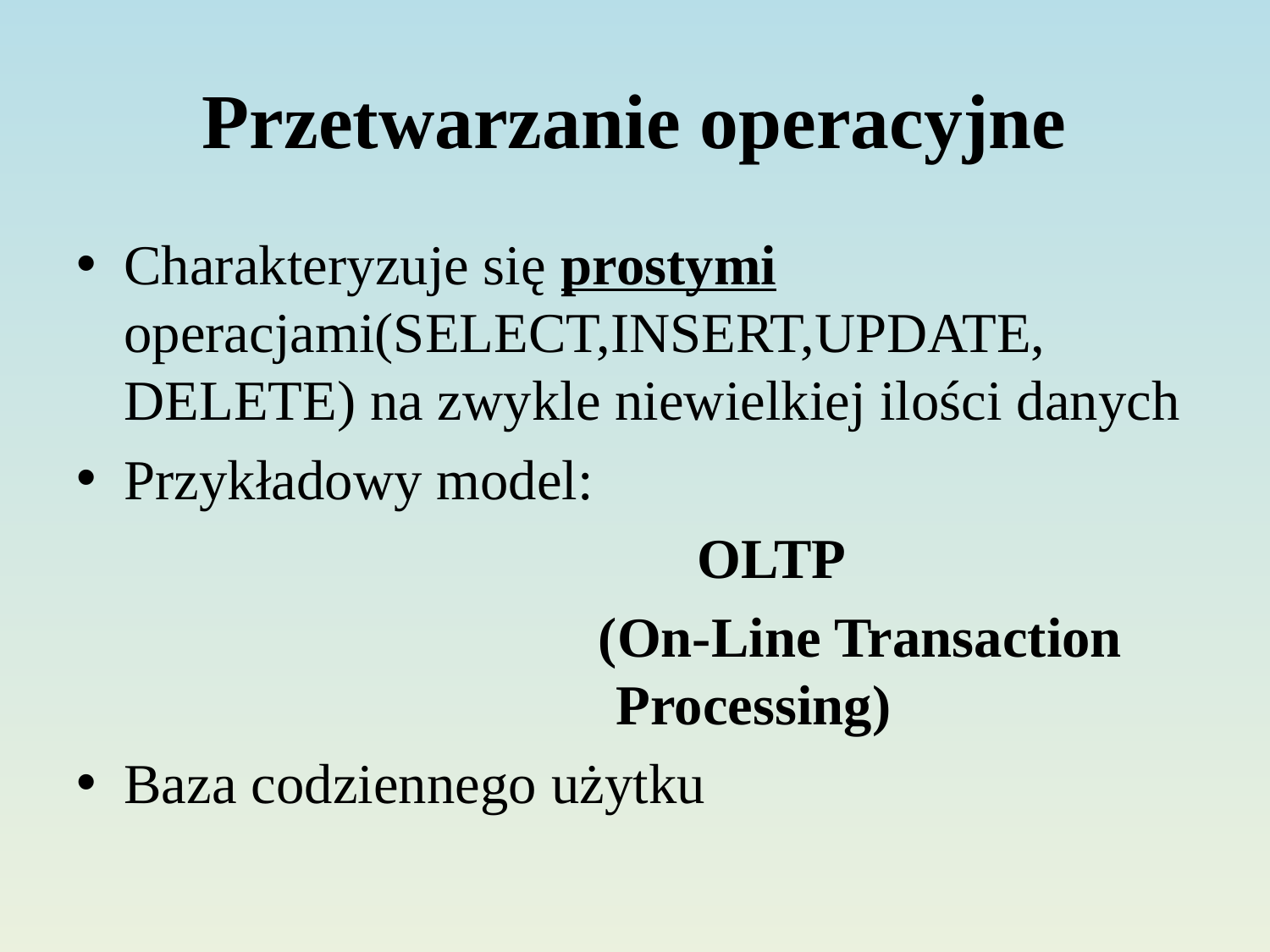

# Przetwarzanie operacyjne
Charakteryzuje się prostymi operacjami(SELECT,INSERT,UPDATE, DELETE) na zwykle niewielkiej ilości danych
Przykładowy model:
        OLTP
 (On-Line Transaction Processing)
Baza codziennego użytku